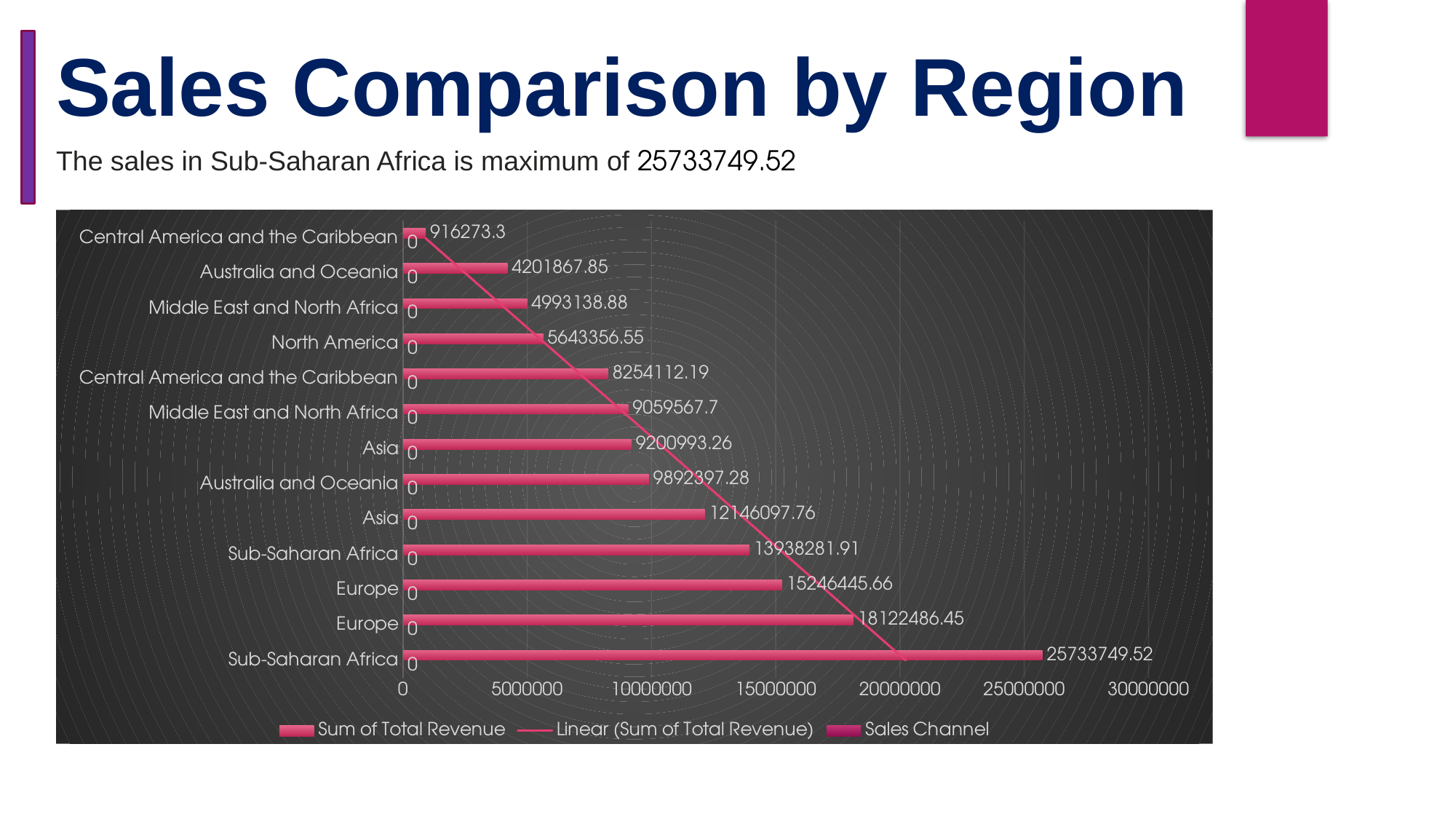

Sales Comparison by Region

The sales in Sub-Saharan Africa is maximum of 25733749.52

### Chart

| Category | Sales Channel | Sum of Total Revenue |
|---|---|---|
| Sub-Saharan Africa | 0.0 | 25733749.52 |
| Europe | 0.0 | 18122486.45 |
| Europe | 0.0 | 15246445.66 |
| Sub-Saharan Africa | 0.0 | 13938281.91 |
| Asia | 0.0 | 12146097.76 |
| Australia and Oceania | 0.0 | 9892397.28 |
| Asia | 0.0 | 9200993.26 |
| Middle East and North Africa | 0.0 | 9059567.7 |
| Central America and the Caribbean | 0.0 | 8254112.19 |
| North America | 0.0 | 5643356.55 |
| Middle East and North Africa | 0.0 | 4993138.88 |
| Australia and Oceania | 0.0 | 4201867.85 |
| Central America and the Caribbean | 0.0 | 916273.3 |